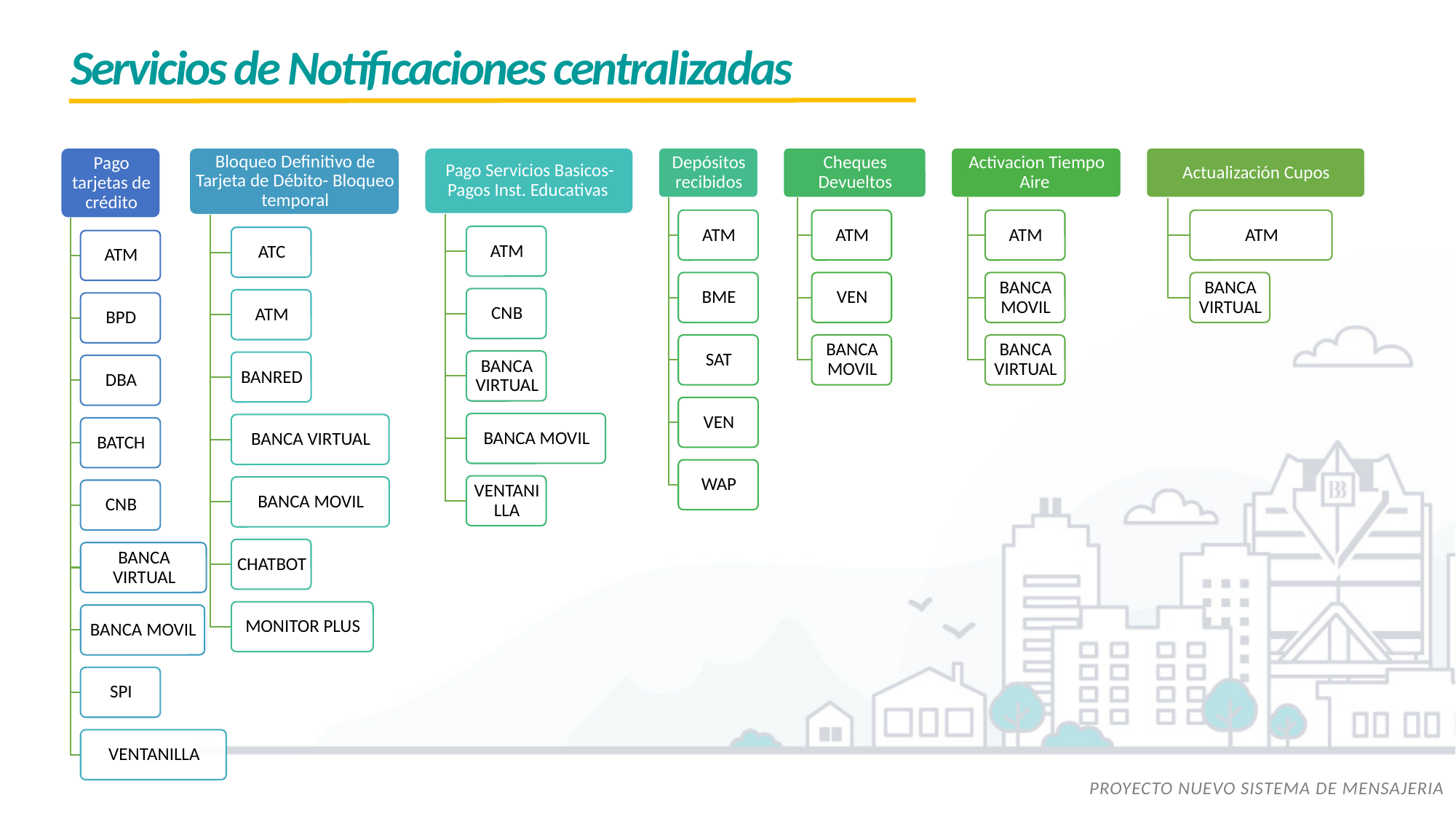

Servicios de Notificaciones centralizadas
Pago tarjetas de crédito
ATM
BPD
DBA
BATCH
CNB
BANCA VIRTUAL
BANCA MOVIL
SPI
VENTANILLA
Bloqueo Definitivo de Tarjeta de Débito- Bloqueo temporal
ATC
ATM
BANRED
BANCA VIRTUAL
BANCA MOVIL
CHATBOT
MONITOR PLUS
Pago Servicios Basicos-Pagos Inst. Educativas
ATM
CNB
BANCA VIRTUAL
BANCA MOVIL
VENTANILLA
Depósitos recibidos
ATM
BME
SAT
VEN
WAP
Cheques Devueltos
ATM
VEN
BANCA MOVIL
Activacion Tiempo Aire
ATM
BANCA MOVIL
BANCA VIRTUAL
Actualización Cupos
ATM
BANCA VIRTUAL
PROYECTO NUEVO SISTEMA DE MENSAJERIA